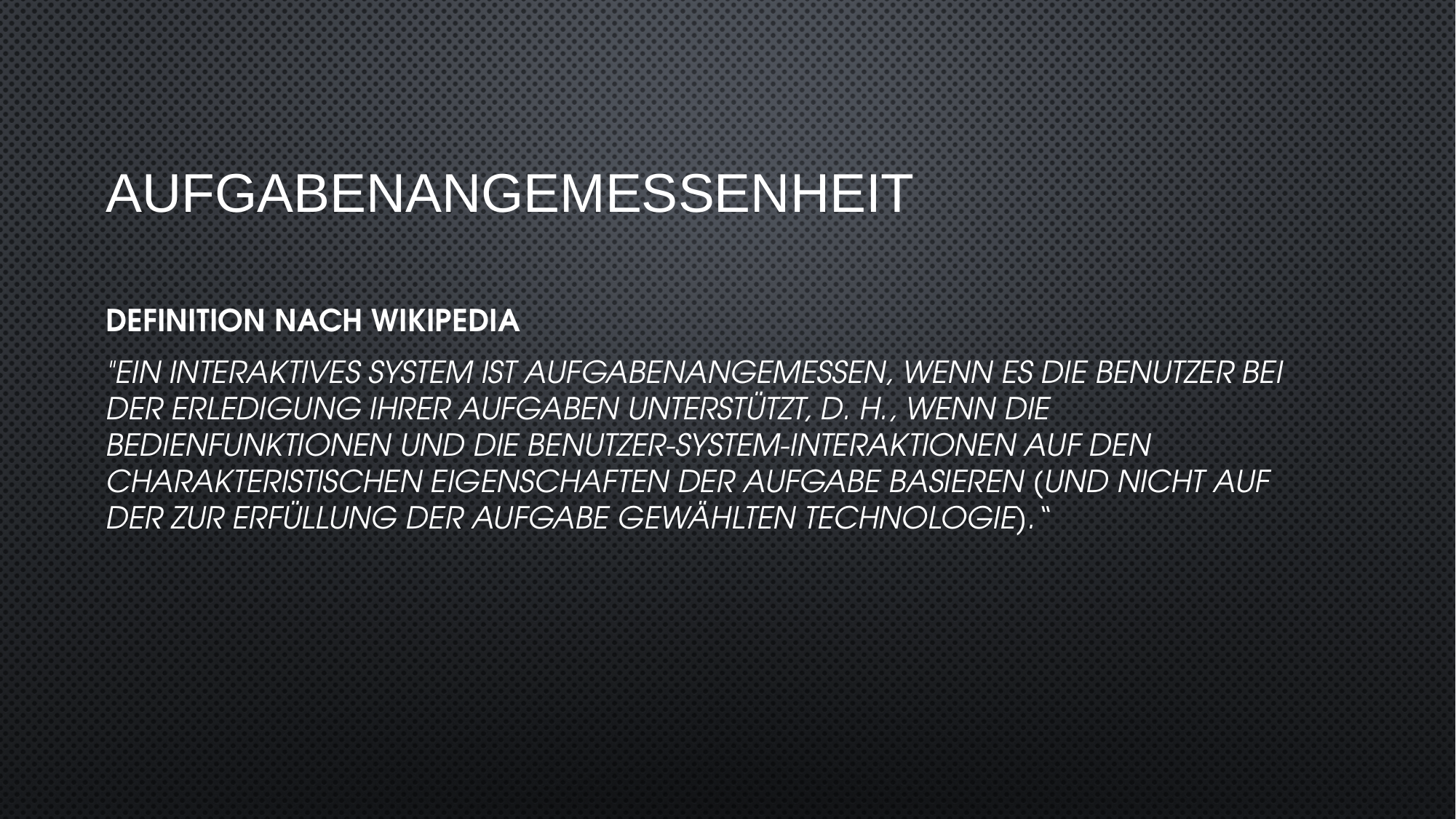

# Aufgabenangemessenheit
Definition nach wikipedia
"Ein interaktives System ist aufgabenangemessen, wenn es die Benutzer bei der Erledigung ihrer Aufgaben unterstützt, d. h., wenn die Bedienfunktionen und die Benutzer-System-Interaktionen auf den charakteristischen Eigenschaften der Aufgabe basieren (und nicht auf der zur Erfüllung der Aufgabe gewählten Technologie).“